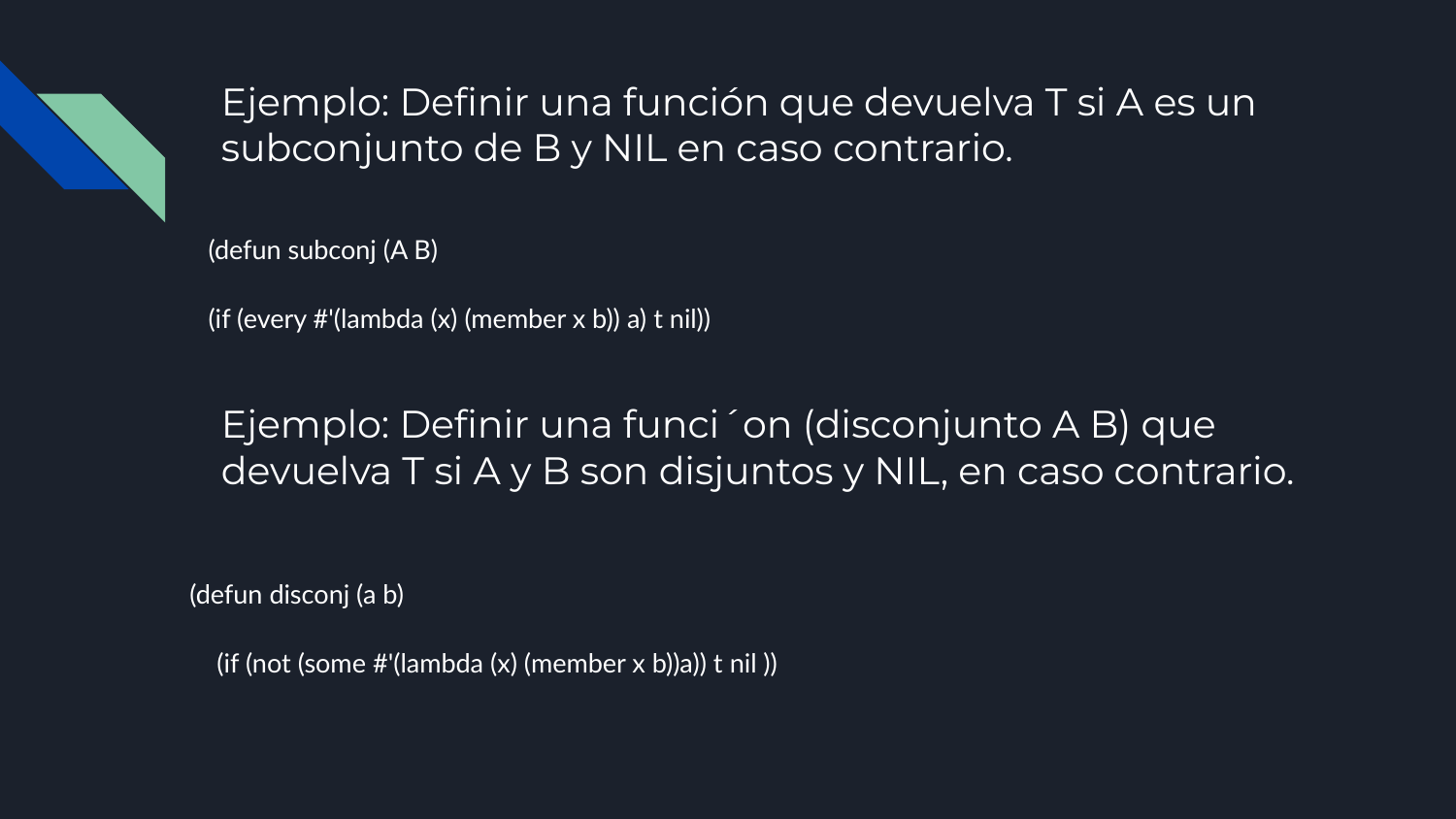

# Ejemplo: Definir una función que devuelva T si A es un subconjunto de B y NIL en caso contrario.
(defun subconj (A B)
(if (every #'(lambda (x) (member x b)) a) t nil))

Ejemplo: Definir una funci´on (disconjunto A B) que devuelva T si A y B son disjuntos y NIL, en caso contrario.
(defun disconj (a b)
    (if (not (some #'(lambda (x) (member x b))a)) t nil ))